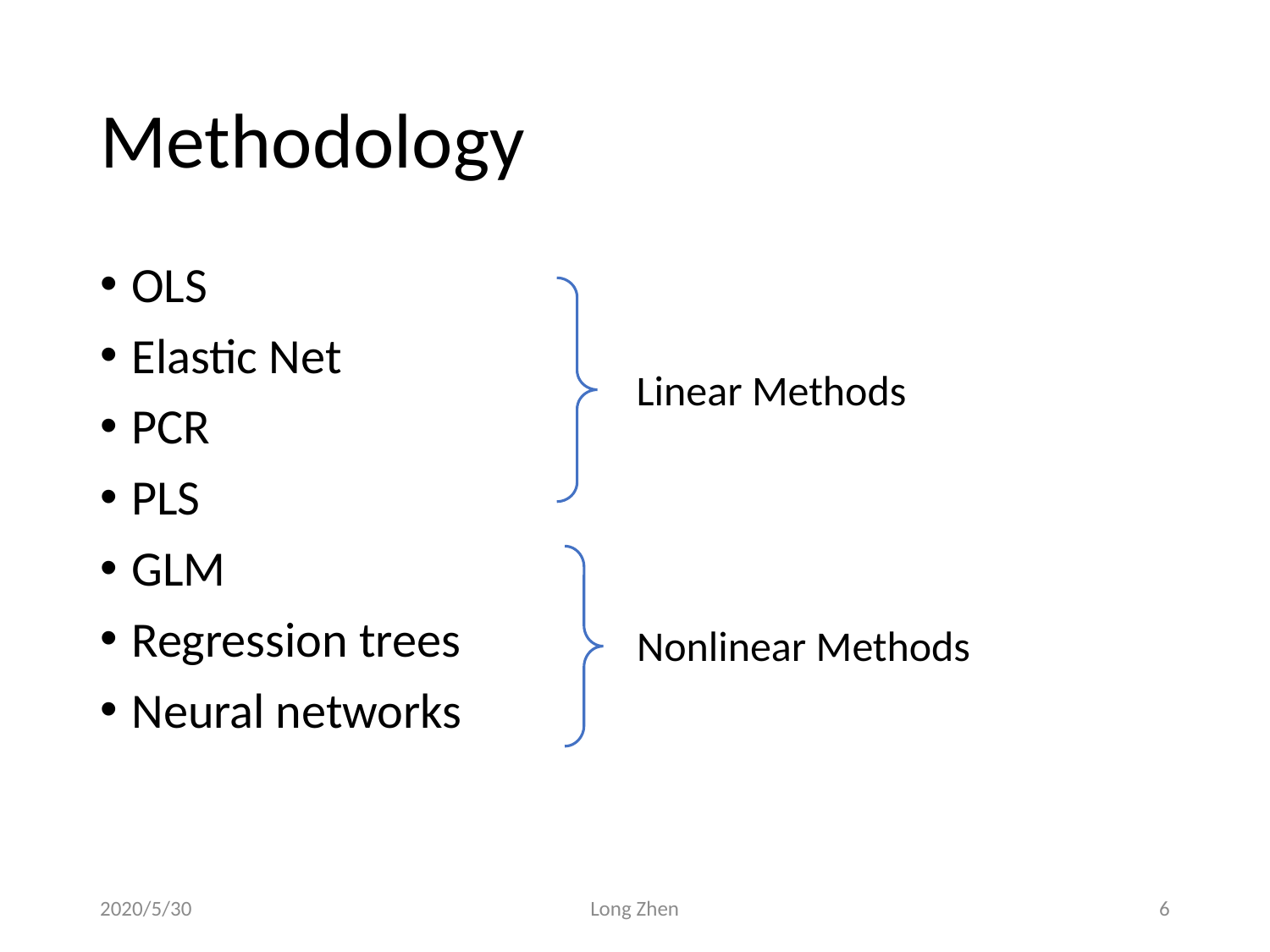

# Methodology
OLS
Elastic Net
PCR
PLS
GLM
Regression trees
Neural networks

Linear Methods

Nonlinear Methods
2020/5/30
Long Zhen
6